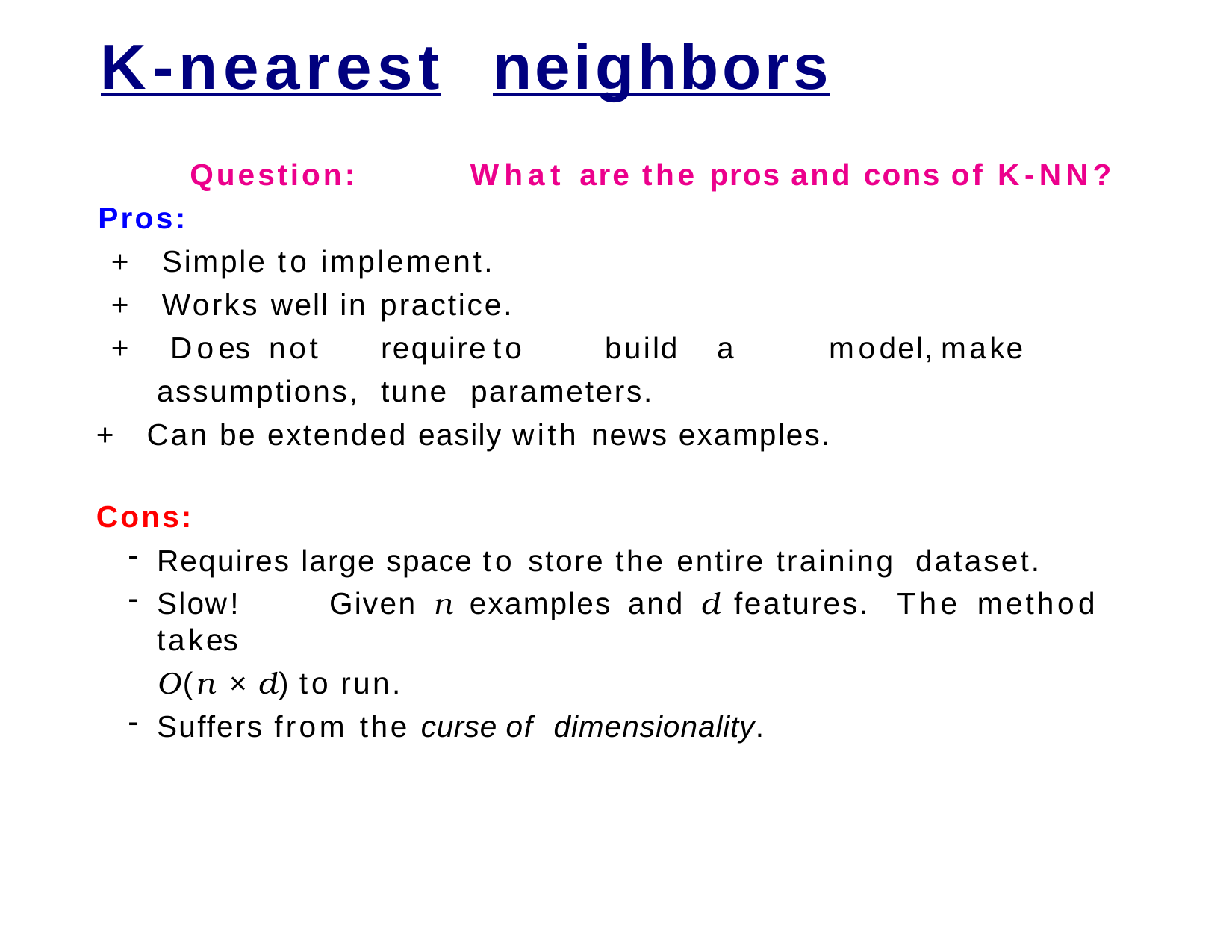

# K-nearest	neighbors
Question:	What are the pros and cons of K-NN?
Pros:
+ Simple to implement.
+ Works well in practice.
+  Does	not	require	to	build	a	model,	make	assumptions,	tune  parameters.
+ Can be extended easily with news examples.

Cons:
Requires large space to store the entire training dataset.
Slow!	Given	n	examples	and	d	features.	The	method	takes
O(n × d) to run.
Suffers from the curse of dimensionality.